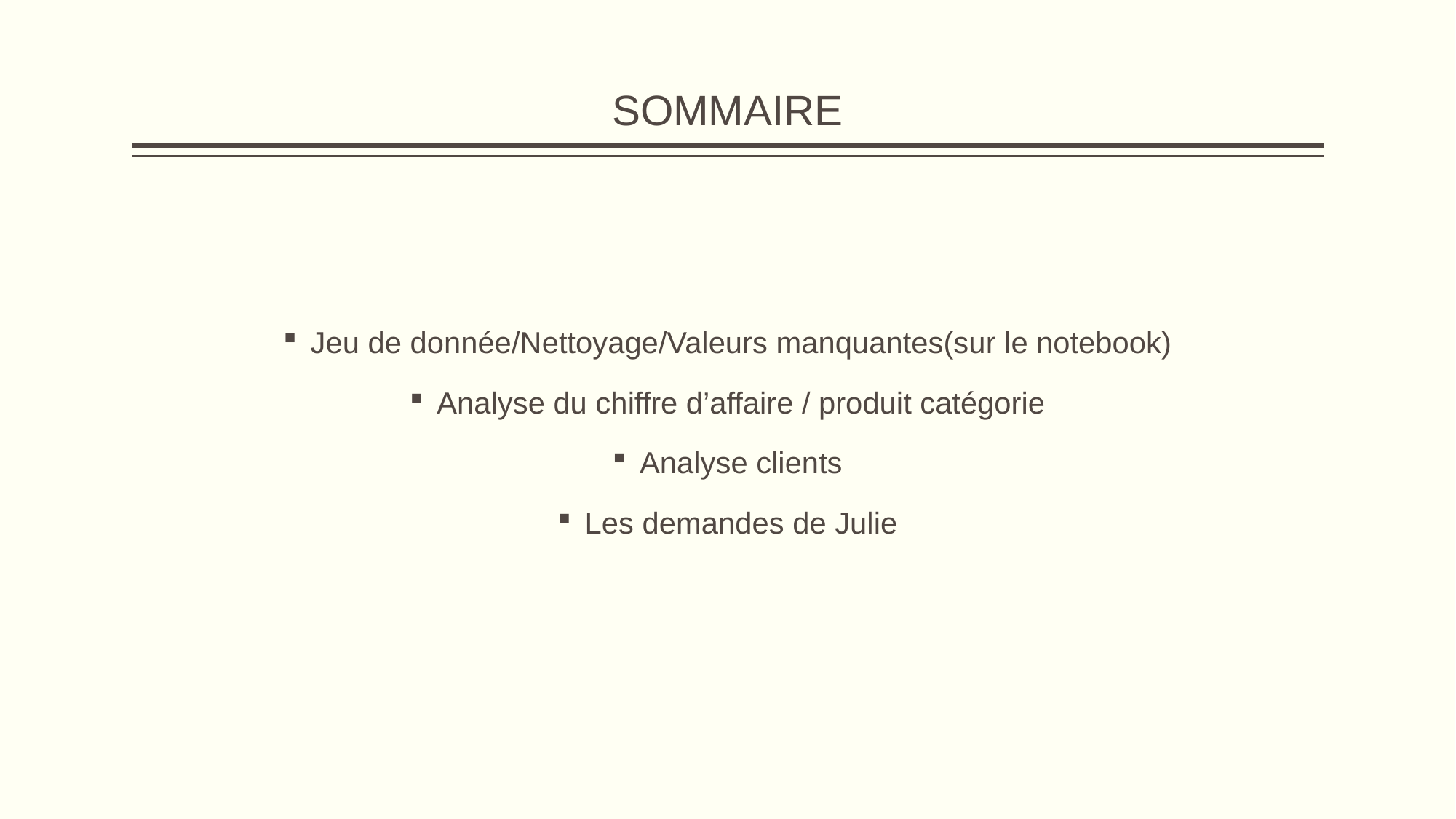

# SOMMAIRE
Jeu de donnée/Nettoyage/Valeurs manquantes(sur le notebook)
Analyse du chiffre d’affaire / produit catégorie
Analyse clients
Les demandes de Julie